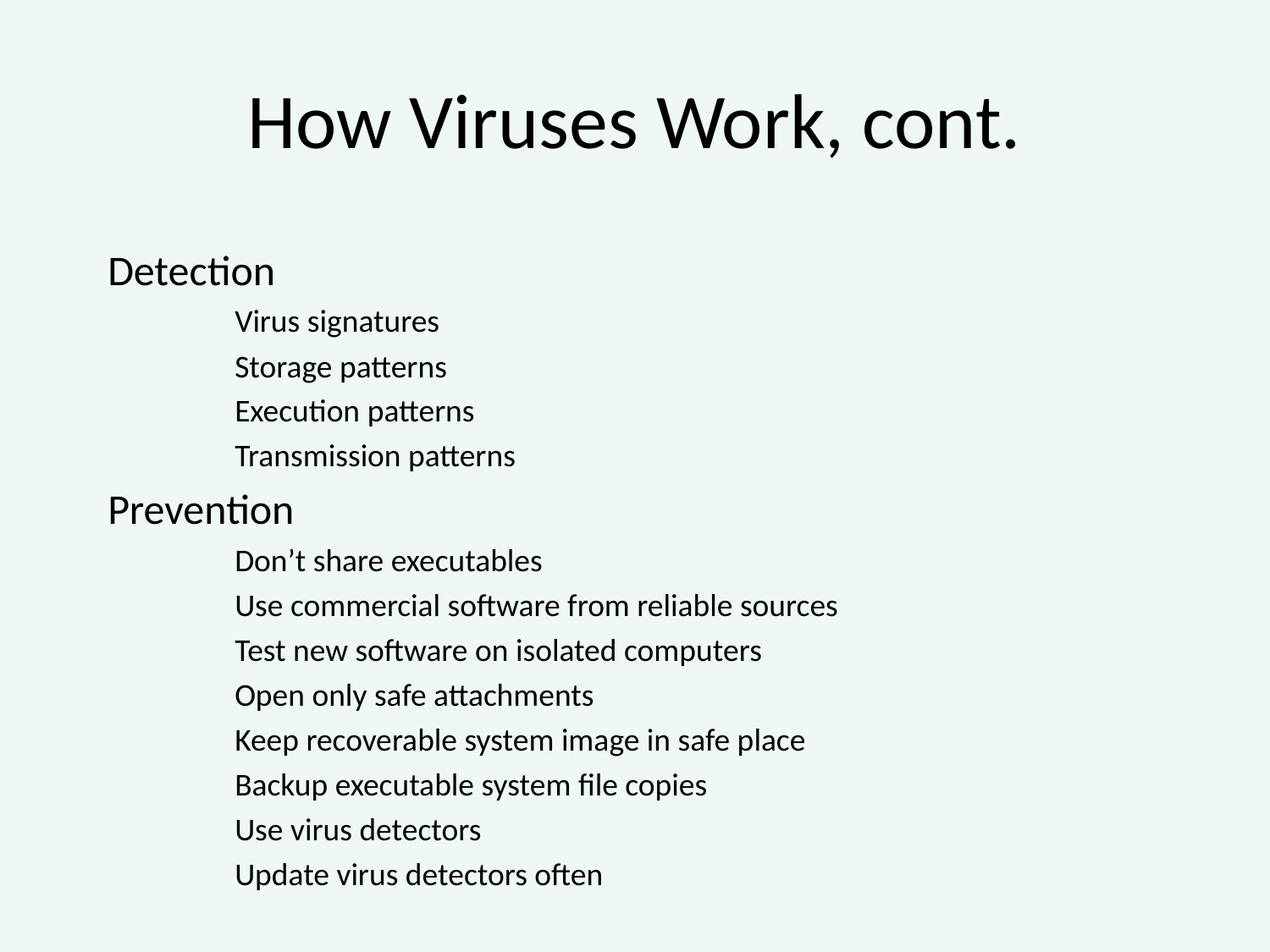

# How Viruses Work, cont.
Detection
Virus signatures
Storage patterns
Execution patterns
Transmission patterns
Prevention
Don’t share executables
Use commercial software from reliable sources
Test new software on isolated computers
Open only safe attachments
Keep recoverable system image in safe place
Backup executable system file copies
Use virus detectors
Update virus detectors often